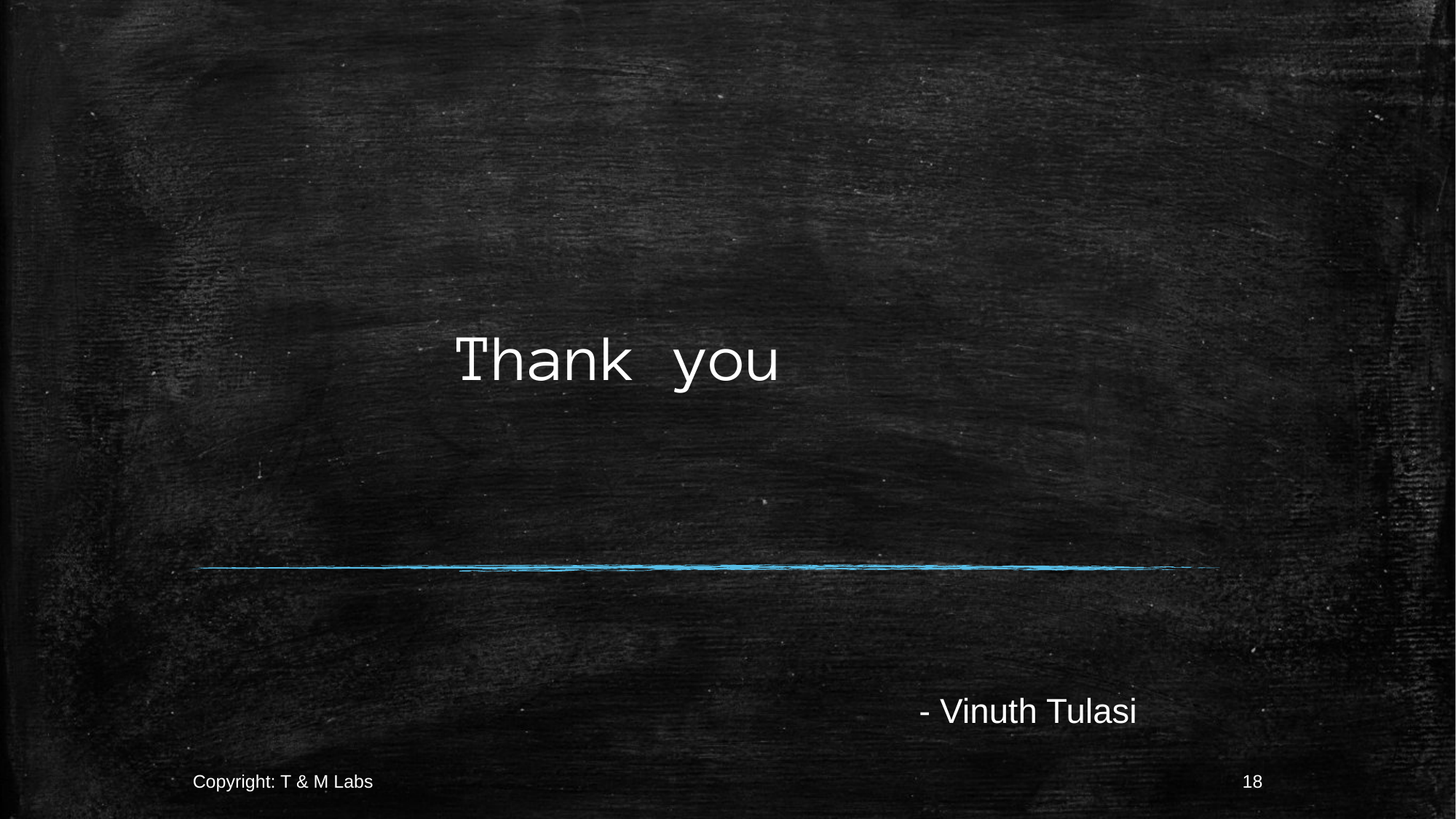

# Thank you

							- Vinuth Tulasi
Copyright: T & M Labs
18